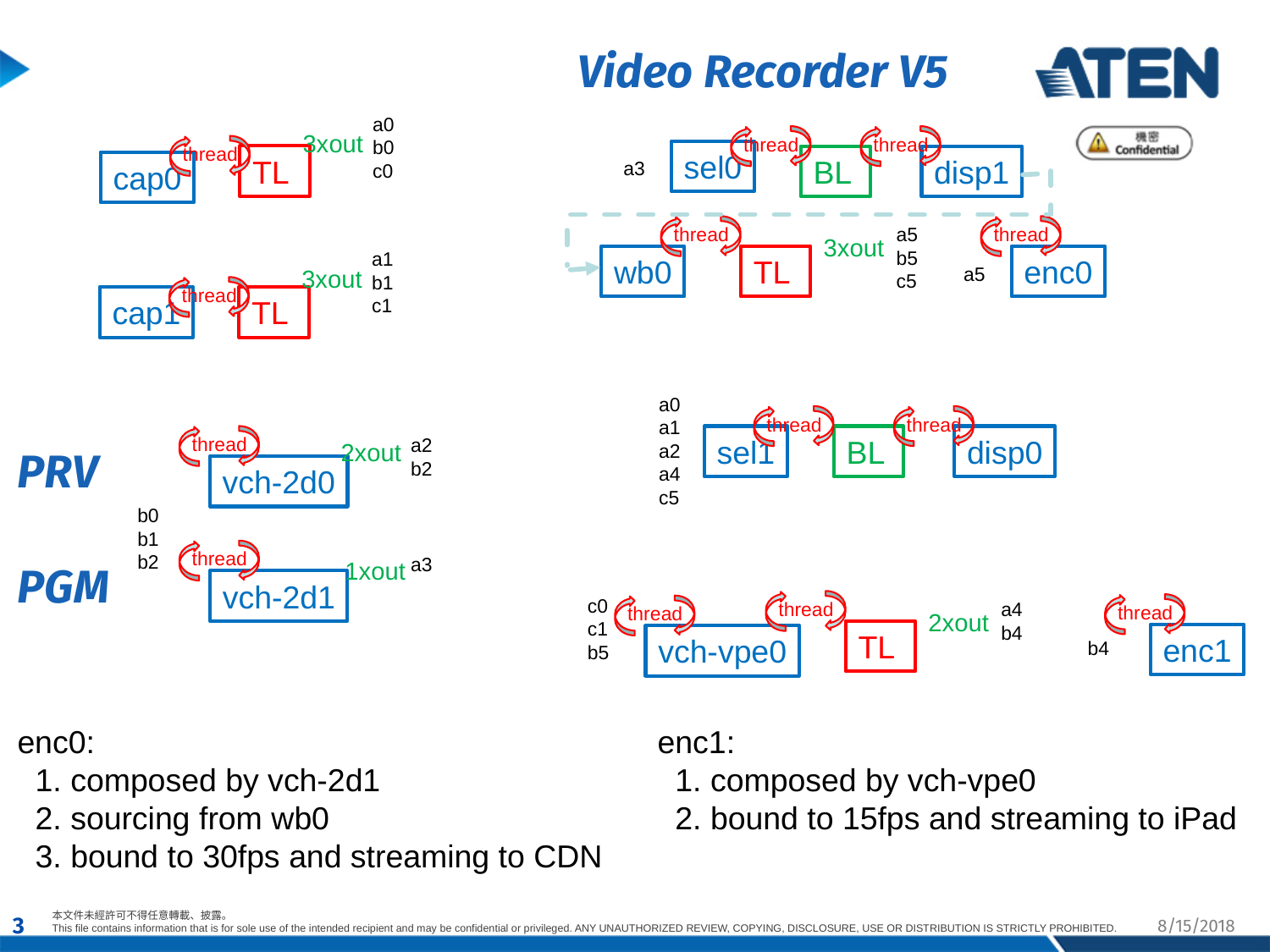

Video Recorder V5
a0
b0
c0
3xout
thread

thread

thread

sel0
TL
BL
disp1
a3
cap0

thread

a5
b5
c5

thread

3xout
a1
b1
c1
wb0
TL
enc0
a5
3xout

thread

cap1
TL
a0
a1
a2
a4
c5
thread

thread

sel1
BL
disp0
thread

a2
b2

2xout
PRV
vch-2d0
b0
b1
b2
thread

a3

1xout
PGM
vch-2d1
c0
c1
b5

thread

a4
b4

thread

thread

2xout
TL
enc1
vch-vpe0
b4
enc1:
  1. composed by vch-vpe0
  2. bound to 15fps and streaming to iPad
enc0:
  1. composed by vch-2d1
  2. sourcing from wb0
  3. bound to 30fps and streaming to CDN
3
8/15/2018